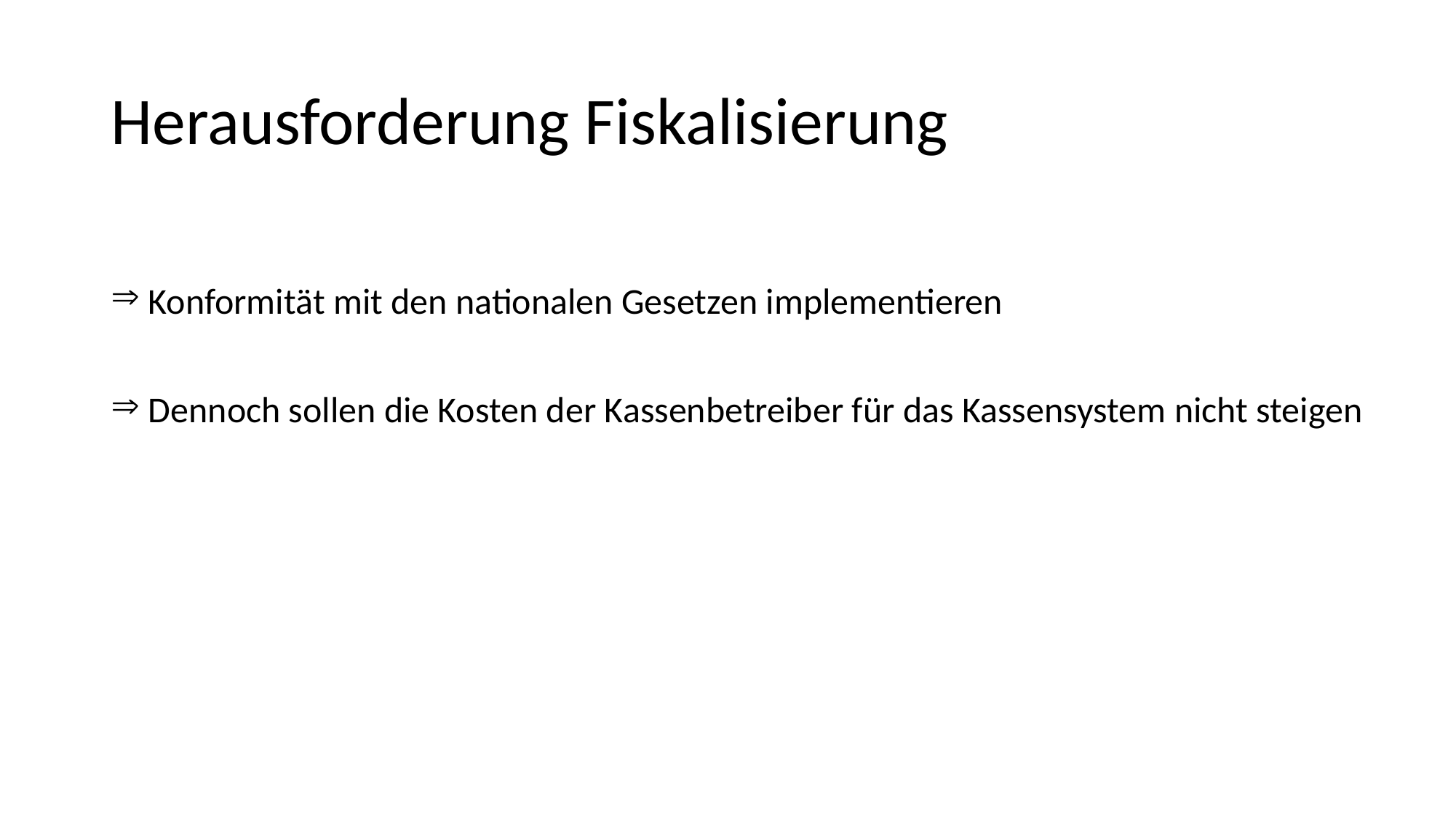

# Herausforderung Fiskalisierung

 Konformität mit den nationalen Gesetzen implementieren

 Dennoch sollen die Kosten der Kassenbetreiber für das Kassensystem nicht steigen